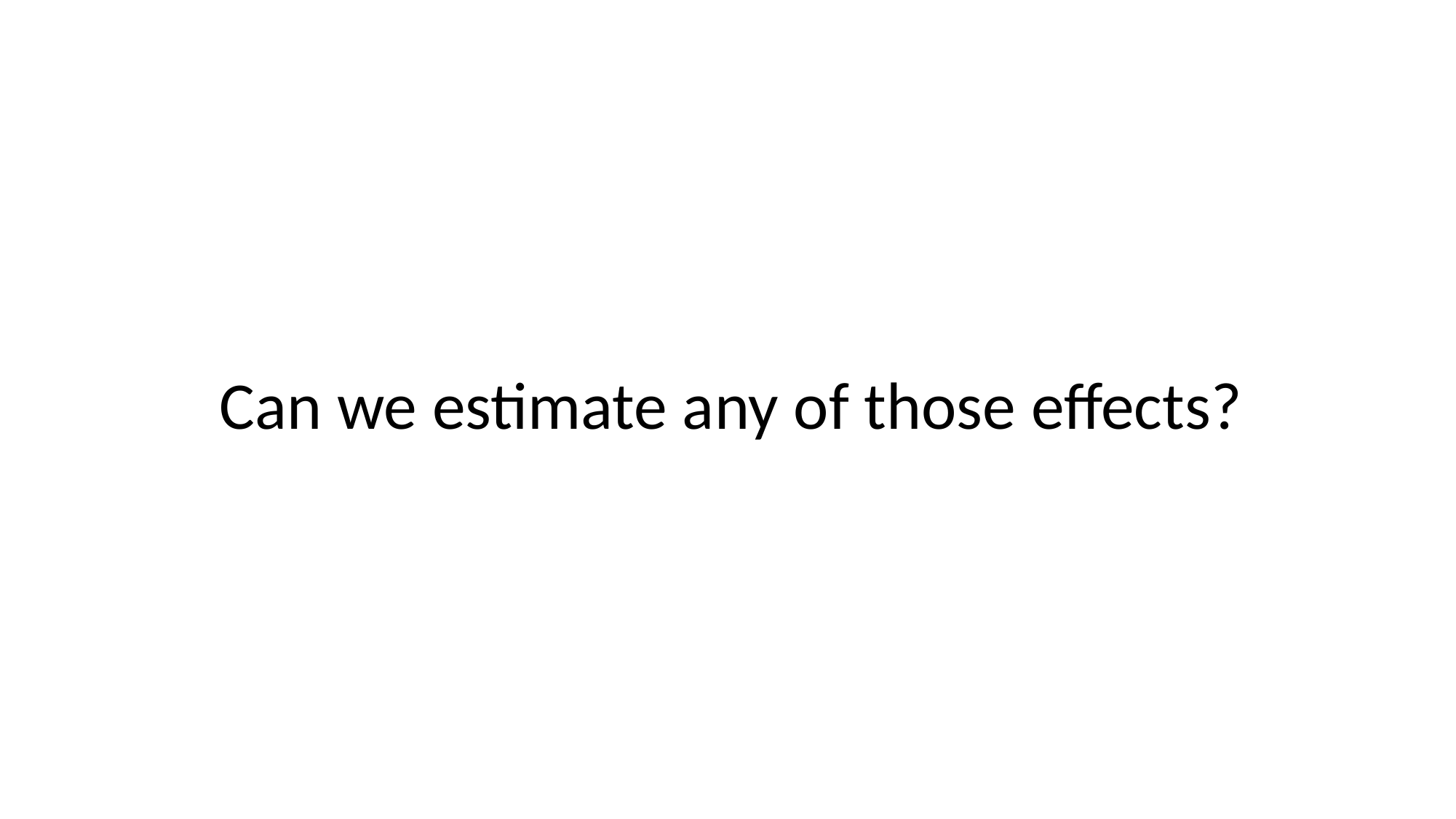

# Can we estimate any of those effects?